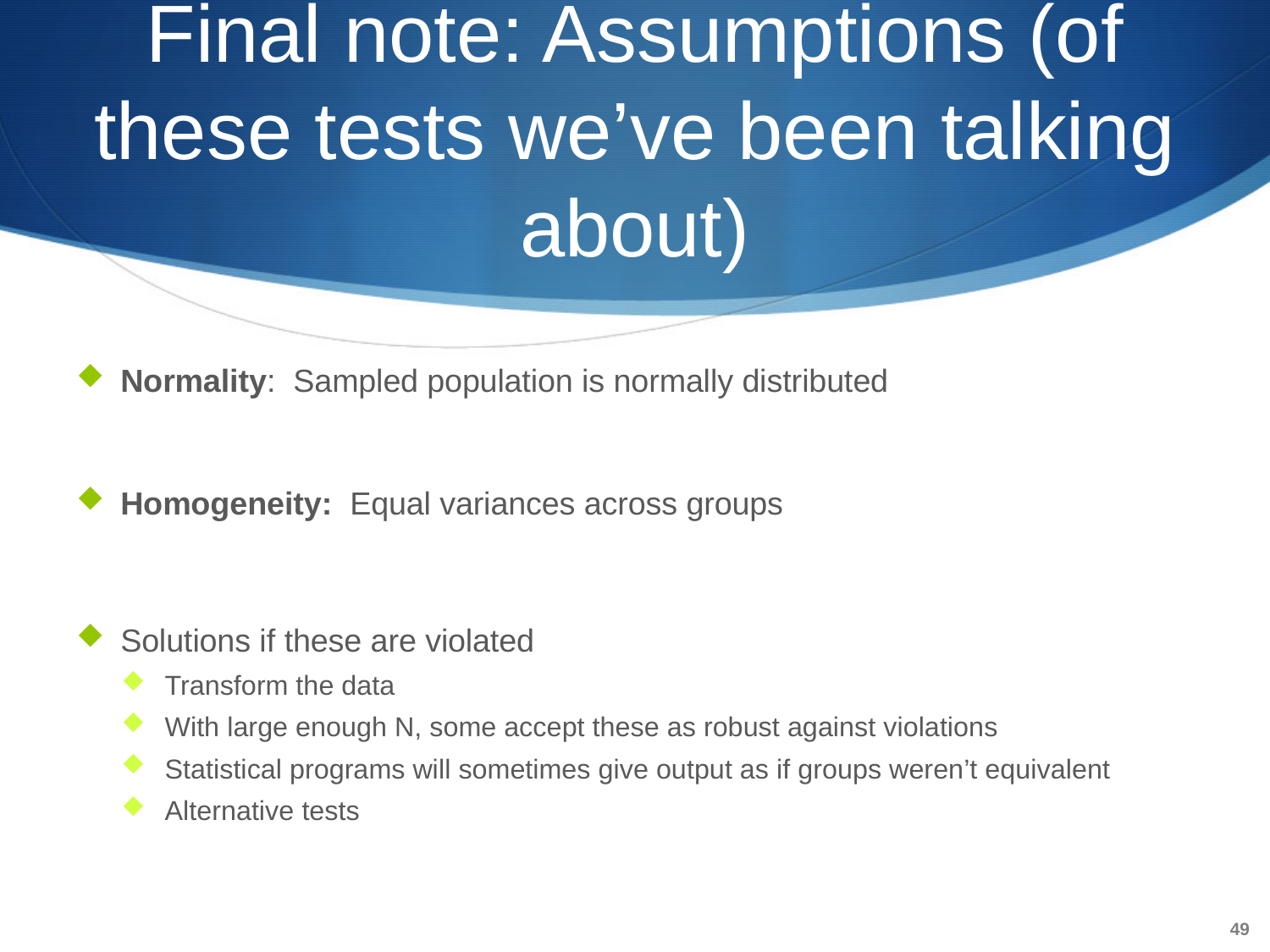

# Final note: Assumptions (of these tests we’ve been talking about)

Normality:  Sampled population is normally distributed

Homogeneity:  Equal variances across groups

Solutions if these are violated
Transform the data
With large enough N, some accept these as robust against violations
Statistical programs will sometimes give output as if groups weren’t equivalent
Alternative tests

49